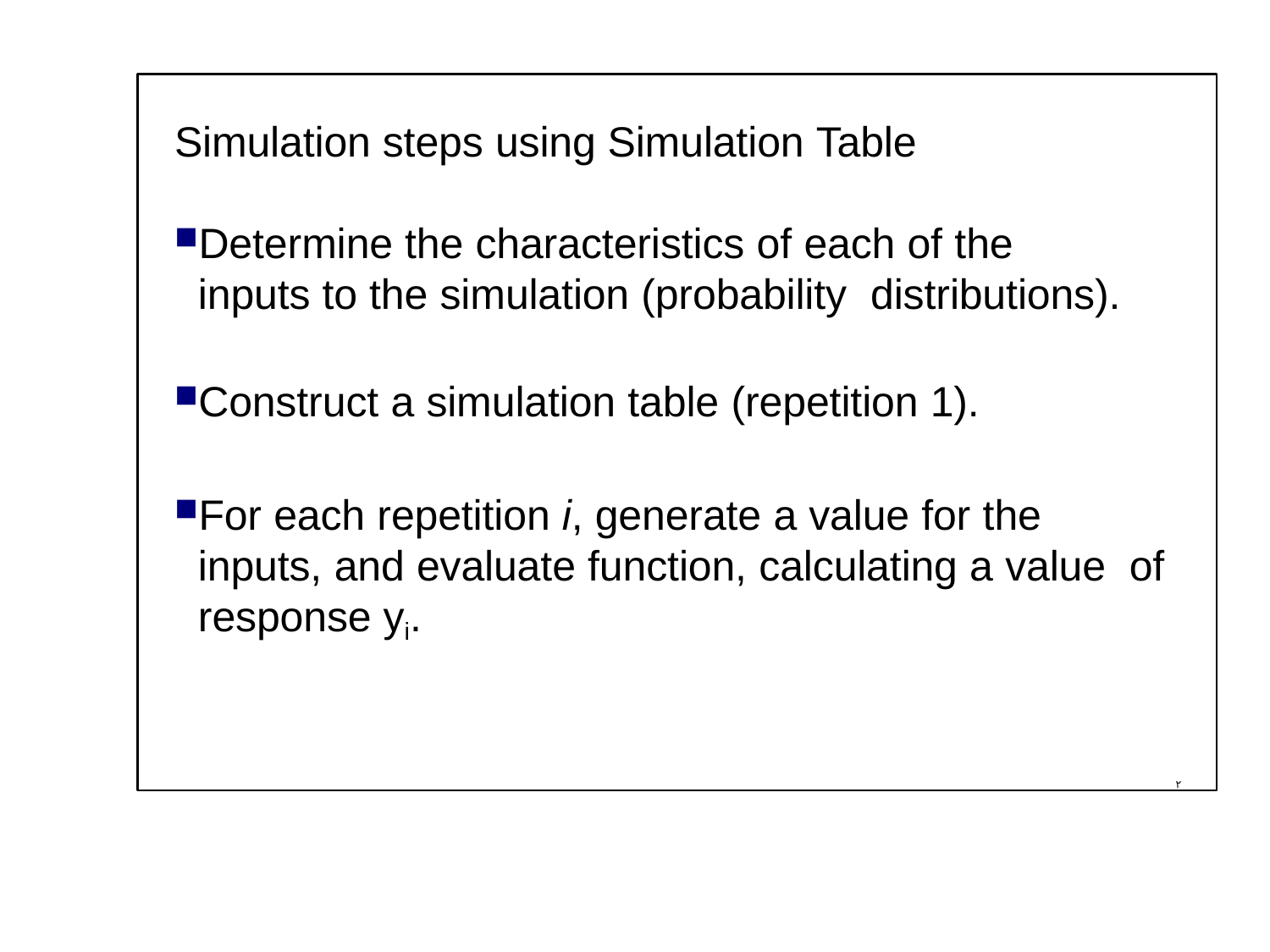

Simulation steps using Simulation Table

Determine the characteristics of each of the  inputs to the simulation (probability  distributions).

Construct a simulation table (repetition 1).

For each repetition i, generate a value for the  inputs, and evaluate function, calculating a value  of response yi.

٢